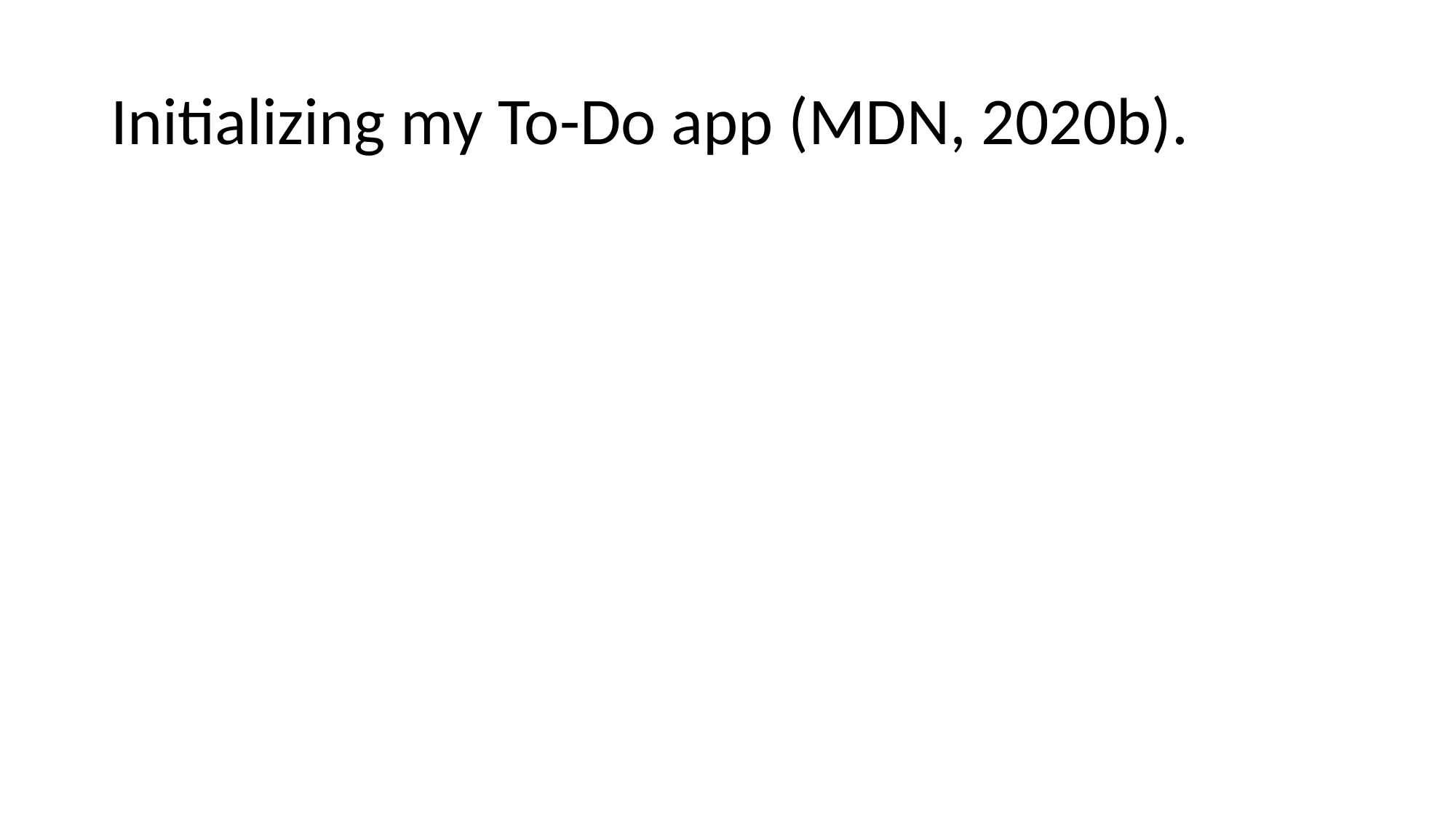

# Initializing my To-Do app (MDN, 2020b).